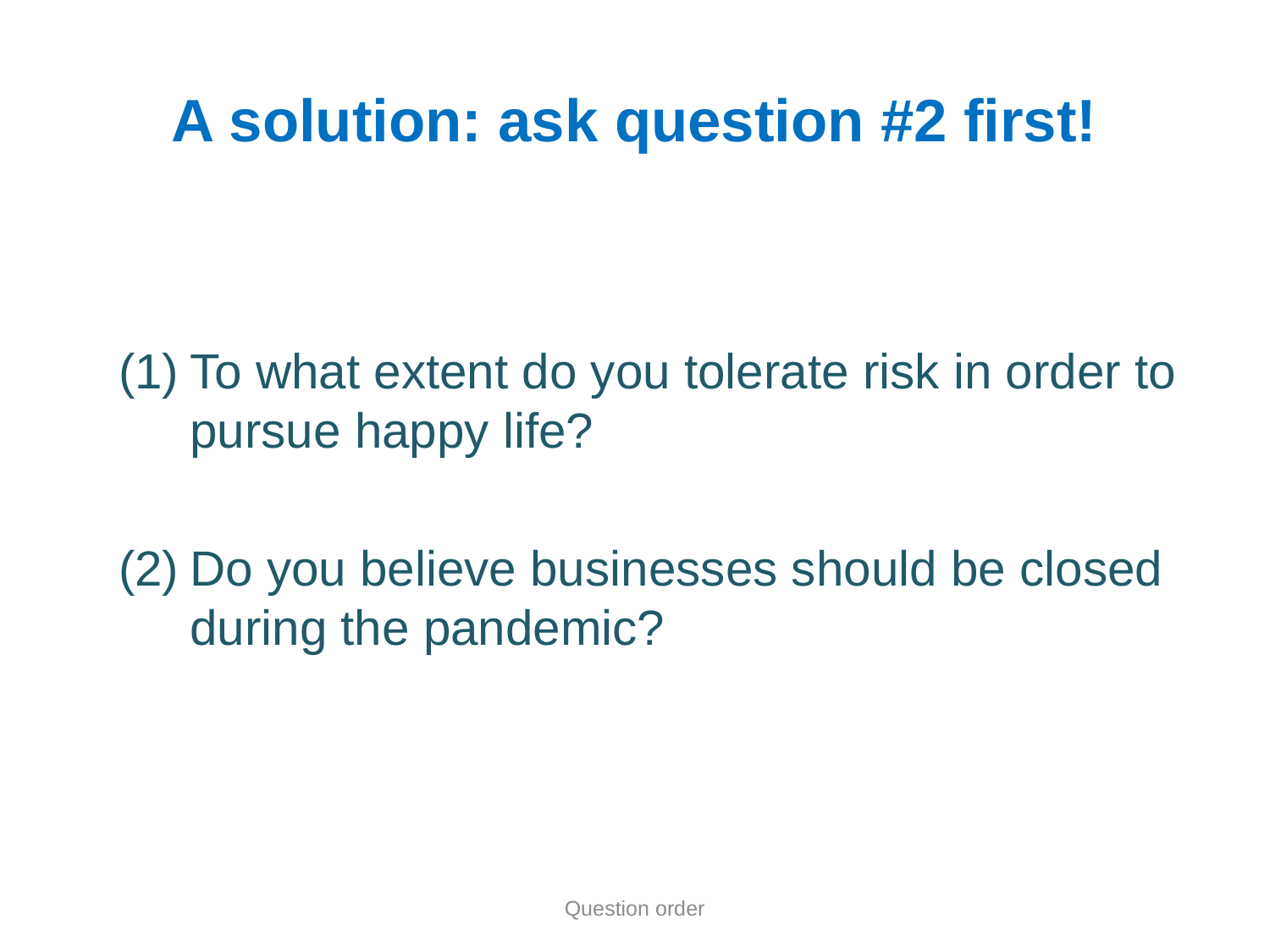

# A solution: ask question #2 first!

To what extent do you tolerate risk in order to pursue happy life?

Do you believe businesses should be closed during the pandemic?

Question order